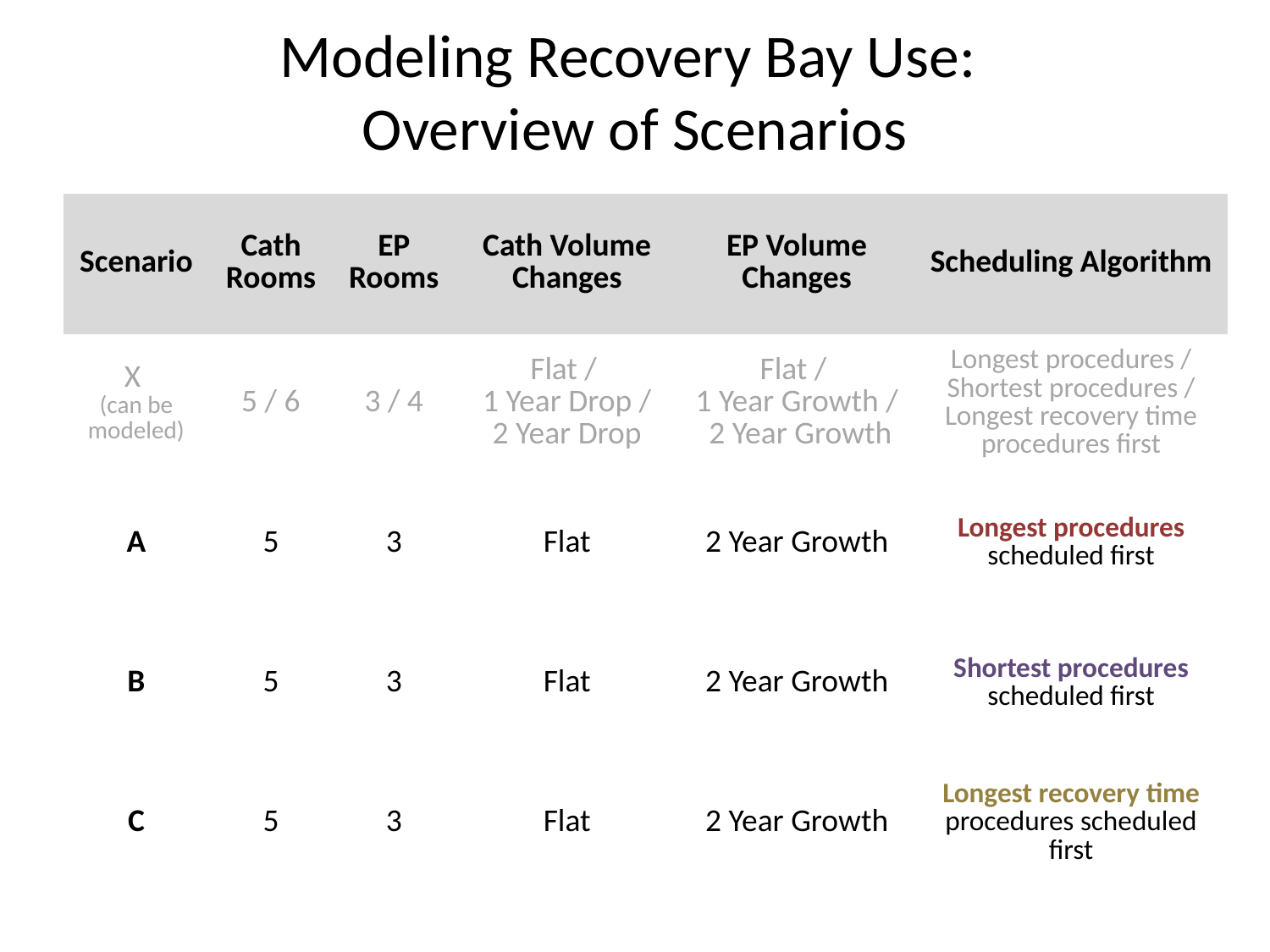

# Modeling Recovery Bay Use: Overview of Scenarios
| Scenario | Cath Rooms | EP Rooms | Cath Volume Changes | EP Volume Changes | Scheduling Algorithm |
| --- | --- | --- | --- | --- | --- |
| X (can be modeled) | 5 / 6 | 3 / 4 | Flat / 1 Year Drop / 2 Year Drop | Flat / 1 Year Growth / 2 Year Growth | Longest procedures / Shortest procedures / Longest recovery time procedures first |
| A | 5 | 3 | Flat | 2 Year Growth | Longest procedures scheduled first |
| B | 5 | 3 | Flat | 2 Year Growth | Shortest procedures scheduled first |
| C | 5 | 3 | Flat | 2 Year Growth | Longest recovery time procedures scheduled first |